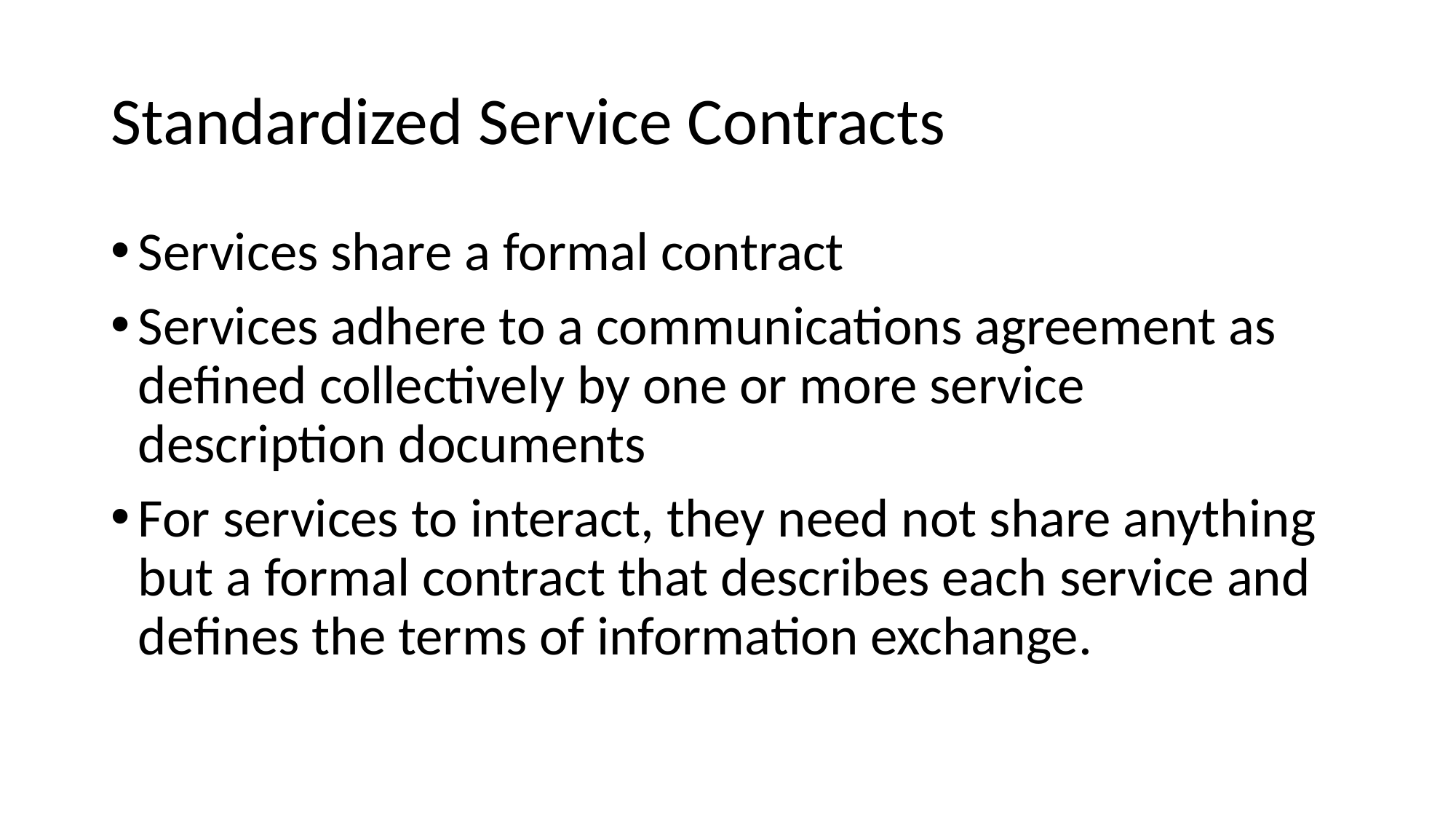

# Standardized Service Contracts
Services share a formal contract
Services adhere to a communications agreement as defined collectively by one or more service description documents
For services to interact, they need not share anything but a formal contract that describes each service and defines the terms of information exchange.